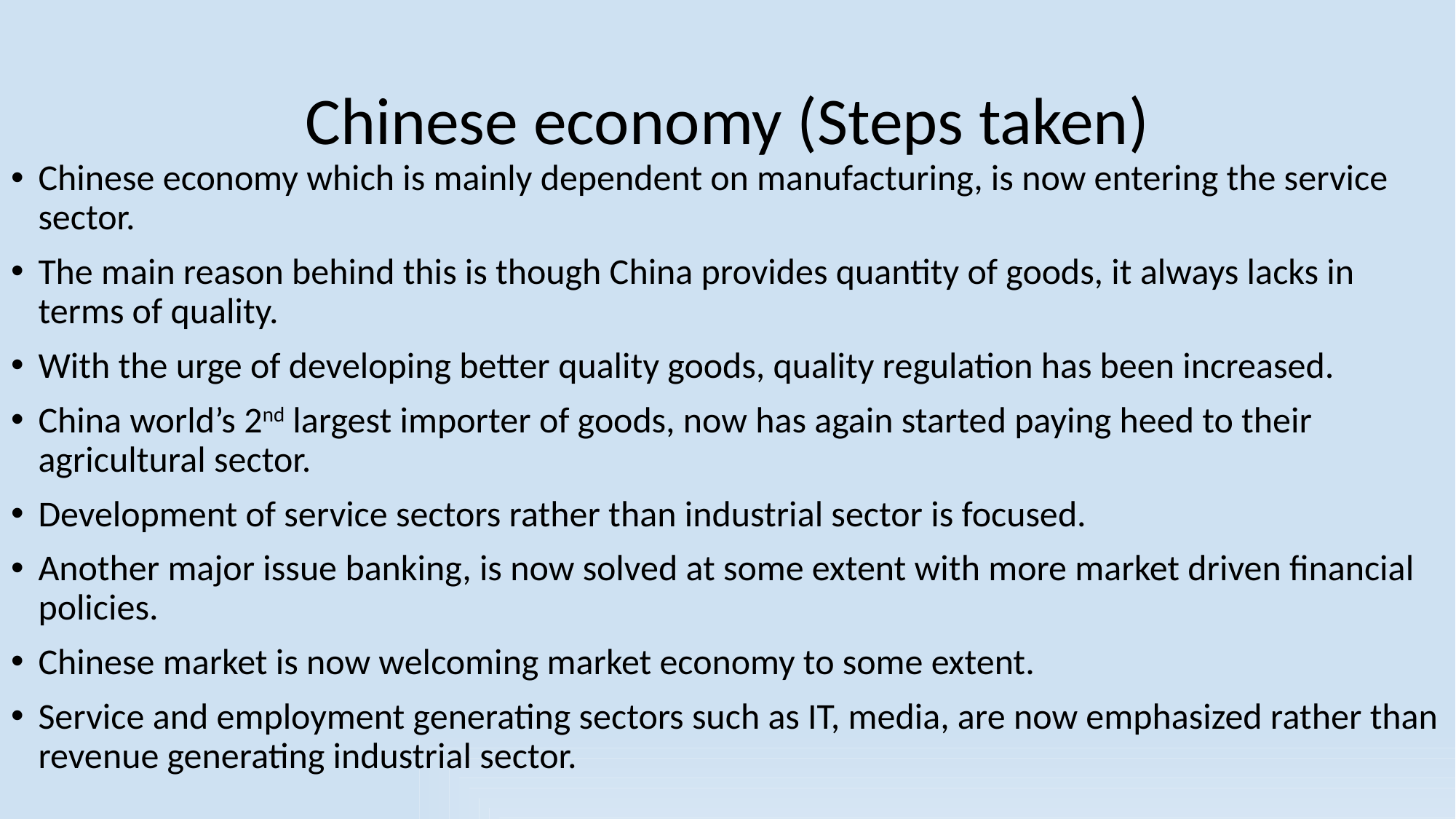

# Chinese economy (Steps taken)
Chinese economy which is mainly dependent on manufacturing, is now entering the service sector.
The main reason behind this is though China provides quantity of goods, it always lacks in terms of quality.
With the urge of developing better quality goods, quality regulation has been increased.
China world’s 2nd largest importer of goods, now has again started paying heed to their agricultural sector.
Development of service sectors rather than industrial sector is focused.
Another major issue banking, is now solved at some extent with more market driven financial policies.
Chinese market is now welcoming market economy to some extent.
Service and employment generating sectors such as IT, media, are now emphasized rather than revenue generating industrial sector.